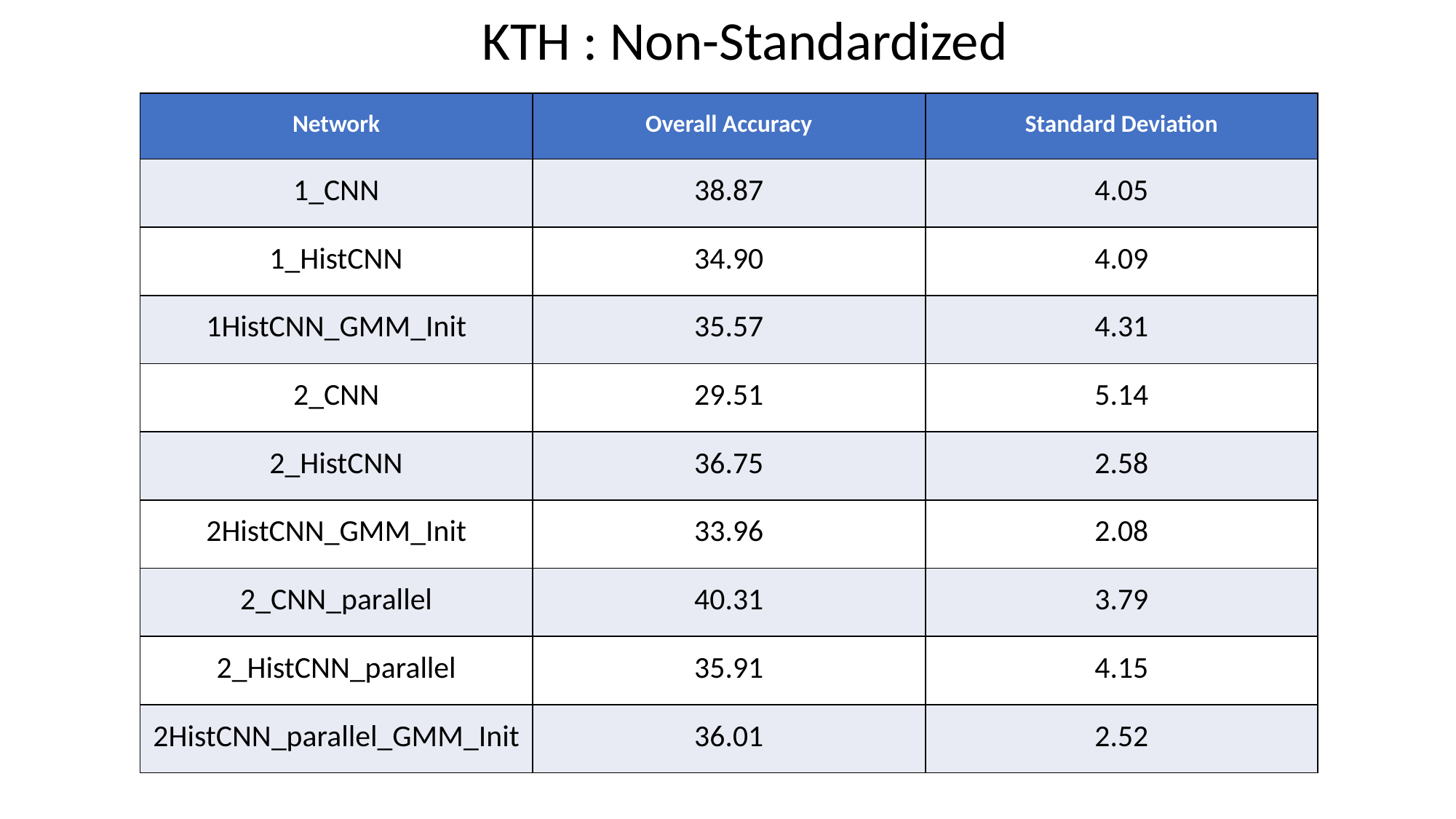

KTH : Non-Standardized
| Network | Overall Accuracy | Standard Deviation |
| --- | --- | --- |
| 1\_CNN | 38.87 | 4.05 |
| 1\_HistCNN | 34.90 | 4.09 |
| 1HistCNN\_GMM\_Init | 35.57 | 4.31 |
| 2\_CNN | 29.51 | 5.14 |
| 2\_HistCNN | 36.75 | 2.58 |
| 2HistCNN\_GMM\_Init | 33.96 | 2.08 |
| 2\_CNN\_parallel | 40.31 | 3.79 |
| 2\_HistCNN\_parallel | 35.91 | 4.15 |
| 2HistCNN\_parallel\_GMM\_Init | 36.01 | 2.52 |